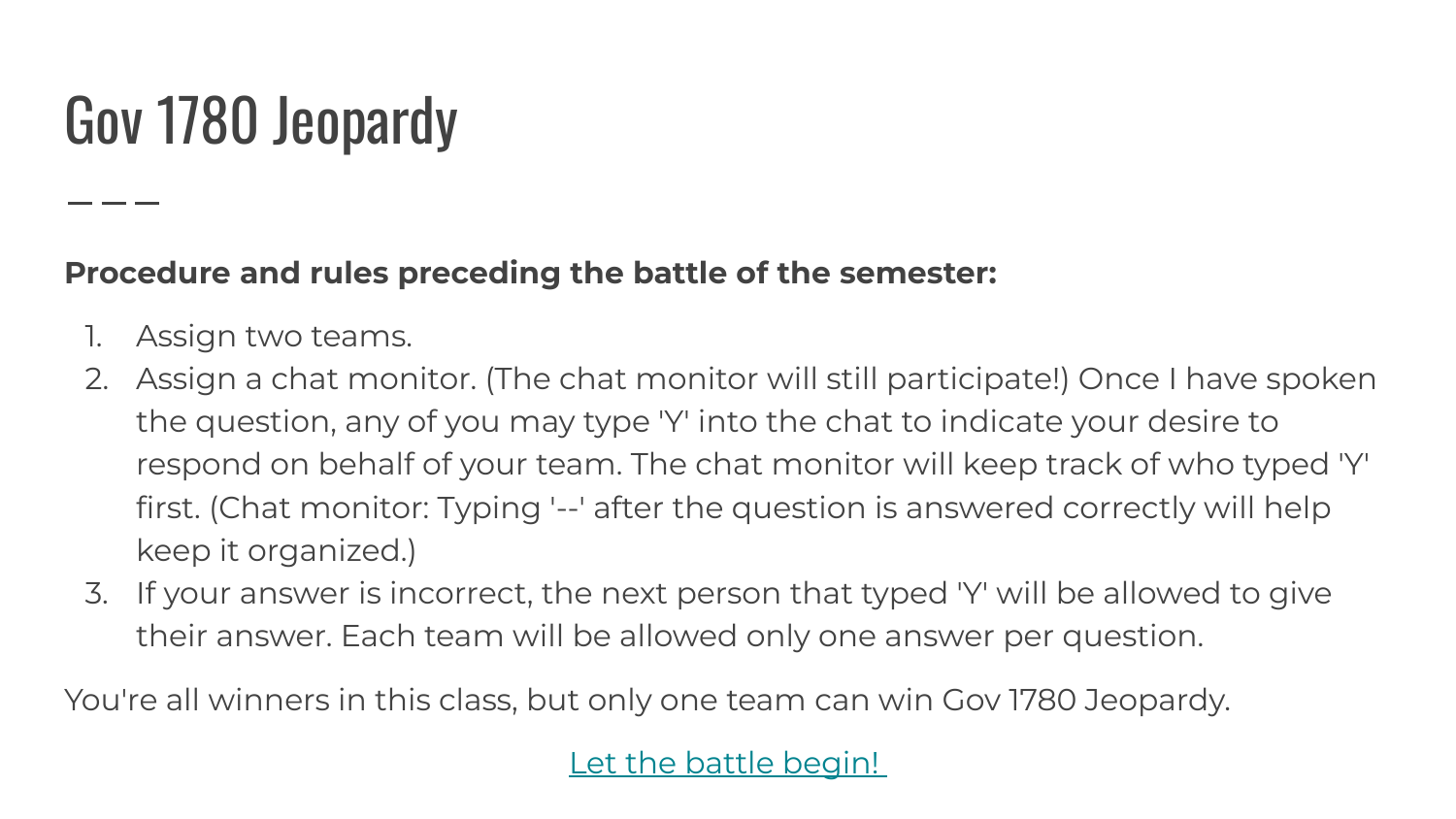

# Gov 1780 Jeopardy
Procedure and rules preceding the battle of the semester:
Assign two teams.
Assign a chat monitor. (The chat monitor will still participate!) Once I have spoken the question, any of you may type 'Y' into the chat to indicate your desire to respond on behalf of your team. The chat monitor will keep track of who typed 'Y' first. (Chat monitor: Typing '--' after the question is answered correctly will help keep it organized.)
If your answer is incorrect, the next person that typed 'Y' will be allowed to give their answer. Each team will be allowed only one answer per question.
You're all winners in this class, but only one team can win Gov 1780 Jeopardy.
Let the battle begin!